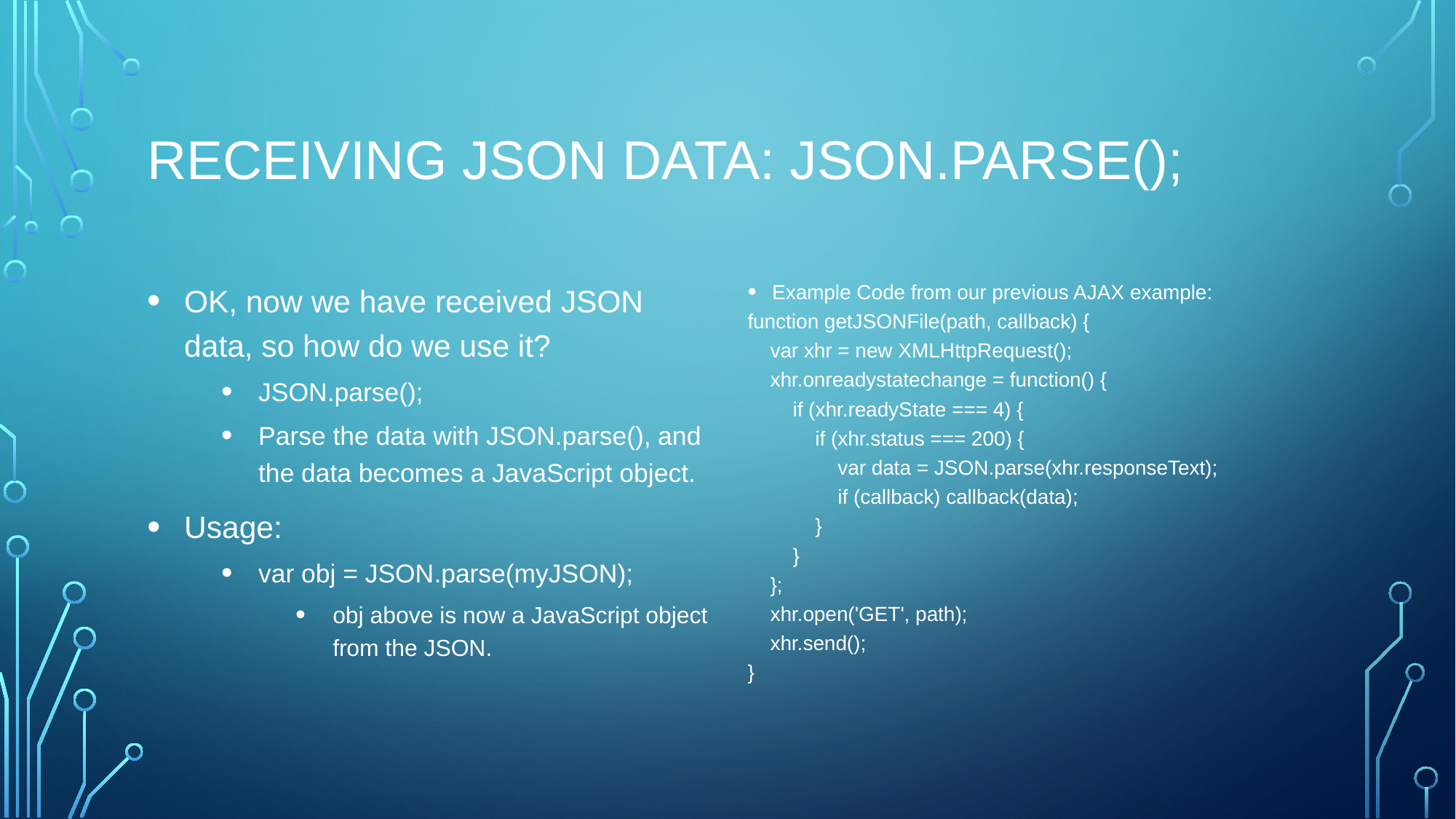

# ReceivING JSON data: JSON.parse();
OK, now we have received JSON data, so how do we use it?
JSON.parse();
Parse the data with JSON.parse(), and the data becomes a JavaScript object.
Usage:
var obj = JSON.parse(myJSON);
obj above is now a JavaScript object from the JSON.

Example Code from our previous AJAX example:
function getJSONFile(path, callback) {
    var xhr = new XMLHttpRequest();
    xhr.onreadystatechange = function() {
        if (xhr.readyState === 4) {
            if (xhr.status === 200) {
                var data = JSON.parse(xhr.responseText);
                if (callback) callback(data);
            }
        }
    };
    xhr.open('GET', path);
    xhr.send();
}